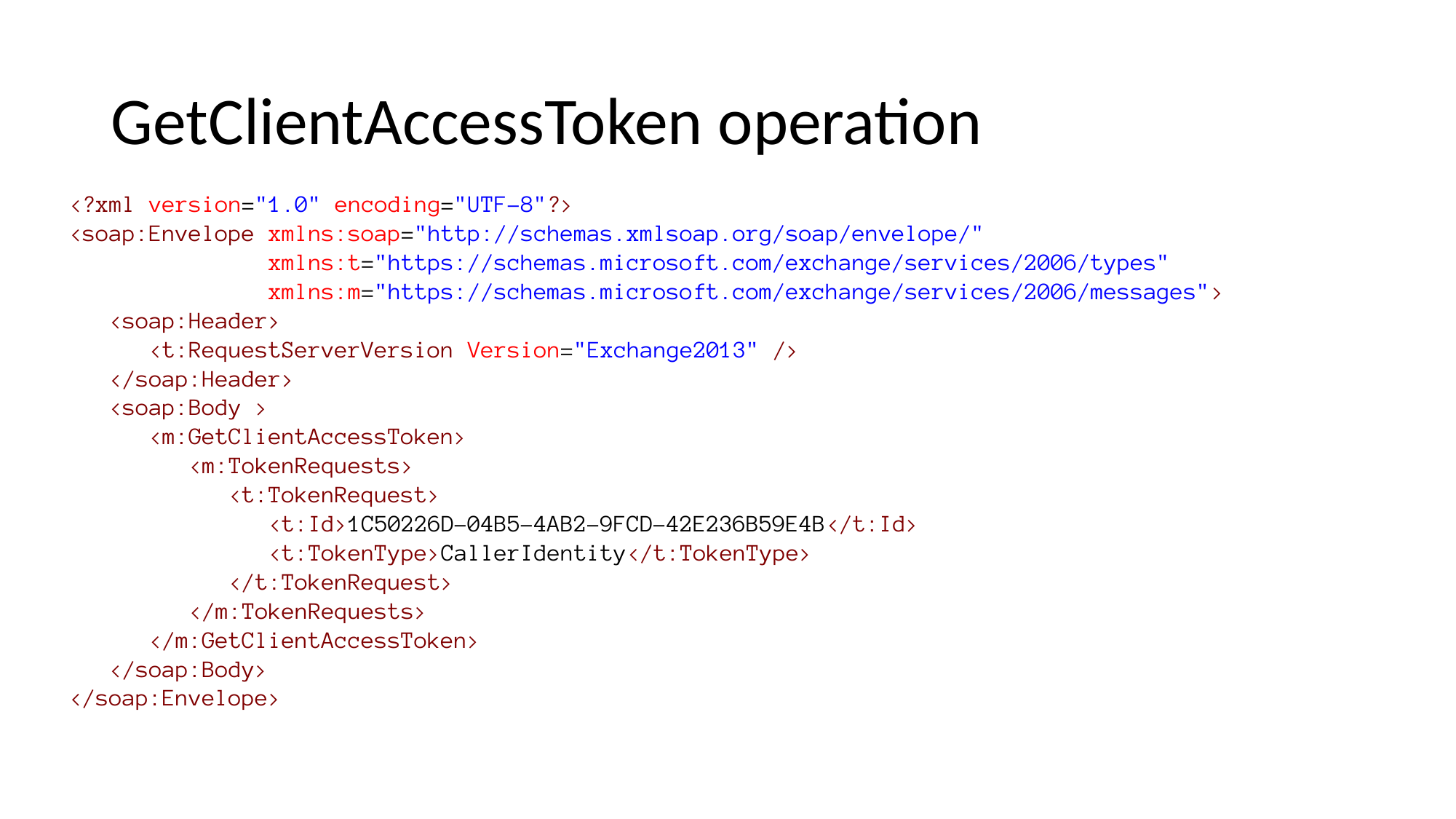

# GetClientAccessToken operation
<?xml version="1.0" encoding="UTF-8"?>
<soap:Envelope xmlns:soap="http://schemas.xmlsoap.org/soap/envelope/"
               xmlns:t="https://schemas.microsoft.com/exchange/services/2006/types"
               xmlns:m="https://schemas.microsoft.com/exchange/services/2006/messages">
   <soap:Header>
      <t:RequestServerVersion Version="Exchange2013" />
   </soap:Header>
   <soap:Body >
      <m:GetClientAccessToken>
         <m:TokenRequests>
            <t:TokenRequest>
               <t:Id>1C50226D-04B5-4AB2-9FCD-42E236B59E4B</t:Id>
               <t:TokenType>CallerIdentity</t:TokenType>
            </t:TokenRequest>
         </m:TokenRequests>
      </m:GetClientAccessToken>
   </soap:Body>
</soap:Envelope>